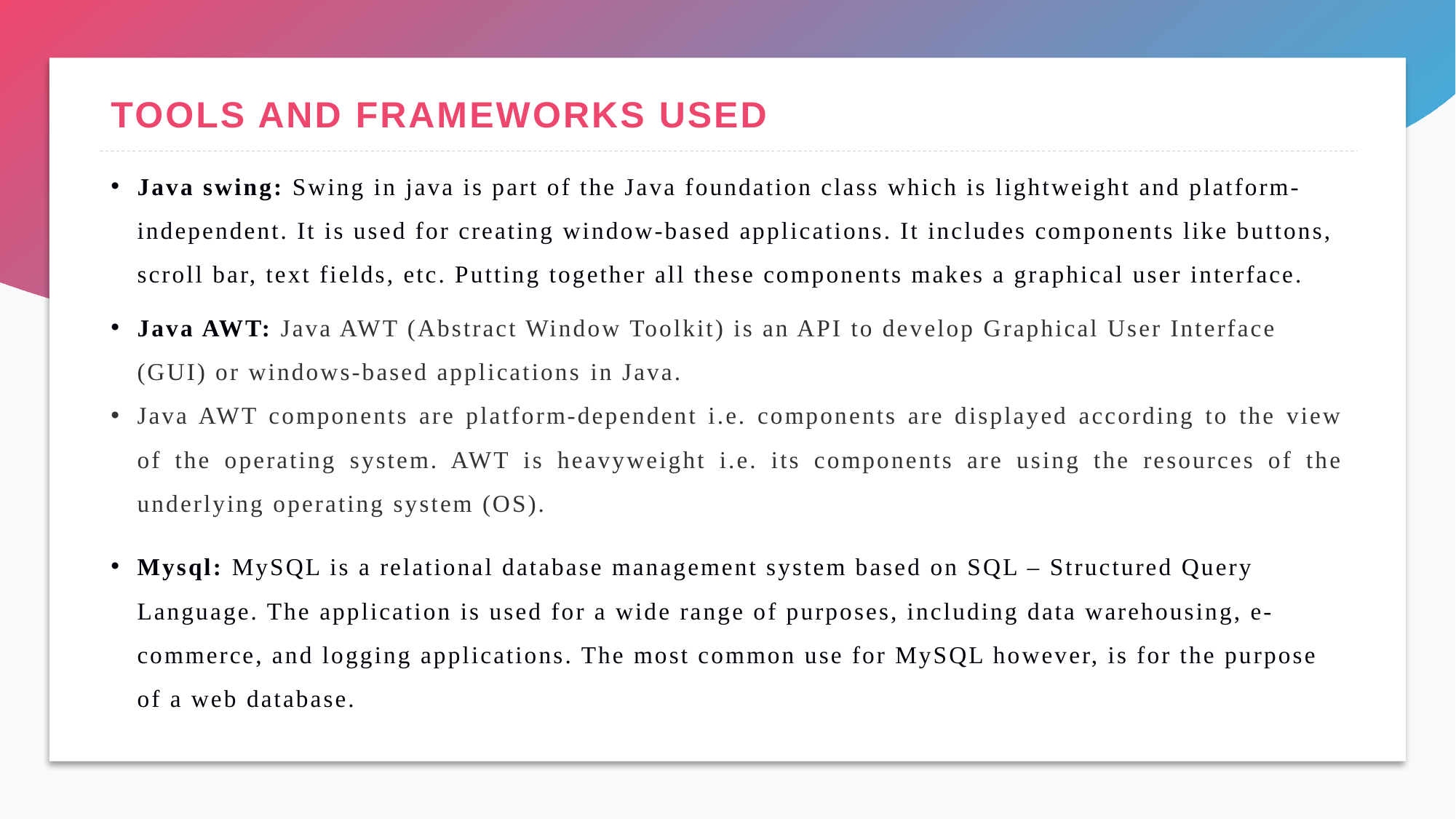

# TOOLS AND FRAMEWORKS USED
Java swing: Swing in java is part of the Java foundation class which is lightweight and platform-independent. It is used for creating window-based applications. It includes components like buttons, scroll bar, text fields, etc. Putting together all these components makes a graphical user interface.
Java AWT: Java AWT (Abstract Window Toolkit) is an API to develop Graphical User Interface (GUI) or windows-based applications in Java.
Java AWT components are platform-dependent i.e. components are displayed according to the view of the operating system. AWT is heavyweight i.e. its components are using the resources of the underlying operating system (OS).
Mysql: MySQL is a relational database management system based on SQL – Structured Query Language. The application is used for a wide range of purposes, including data warehousing, e-commerce, and logging applications. The most common use for MySQL however, is for the purpose of a web database.